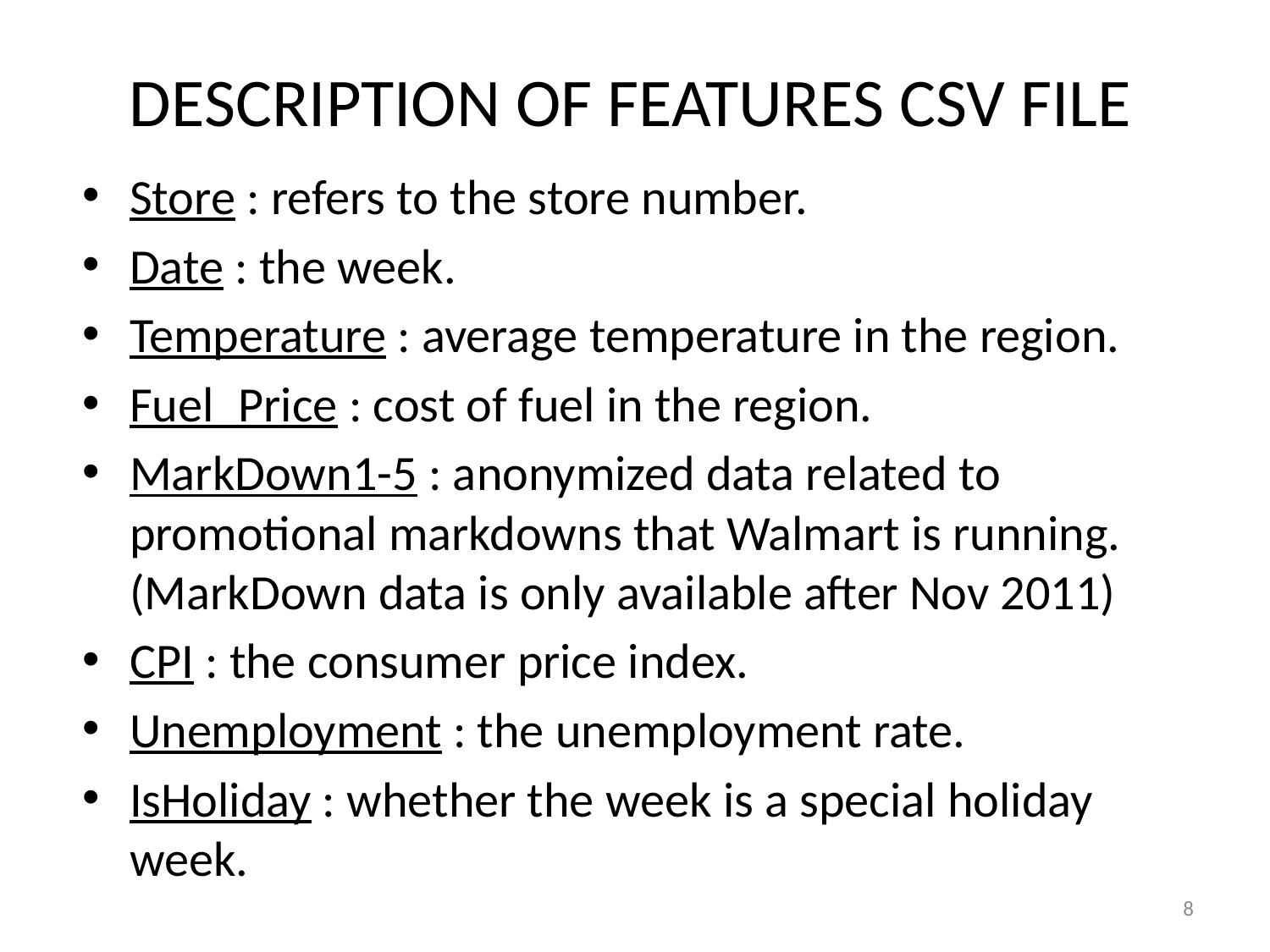

# DESCRIPTION OF FEATURES CSV FILE
Store : refers to the store number.
Date : the week.
Temperature : average temperature in the region.
Fuel_Price : cost of fuel in the region.
MarkDown1-5 : anonymized data related to promotional markdowns that Walmart is running. (MarkDown data is only available after Nov 2011)
CPI : the consumer price index.
Unemployment : the unemployment rate.
IsHoliday : whether the week is a special holiday week.

8